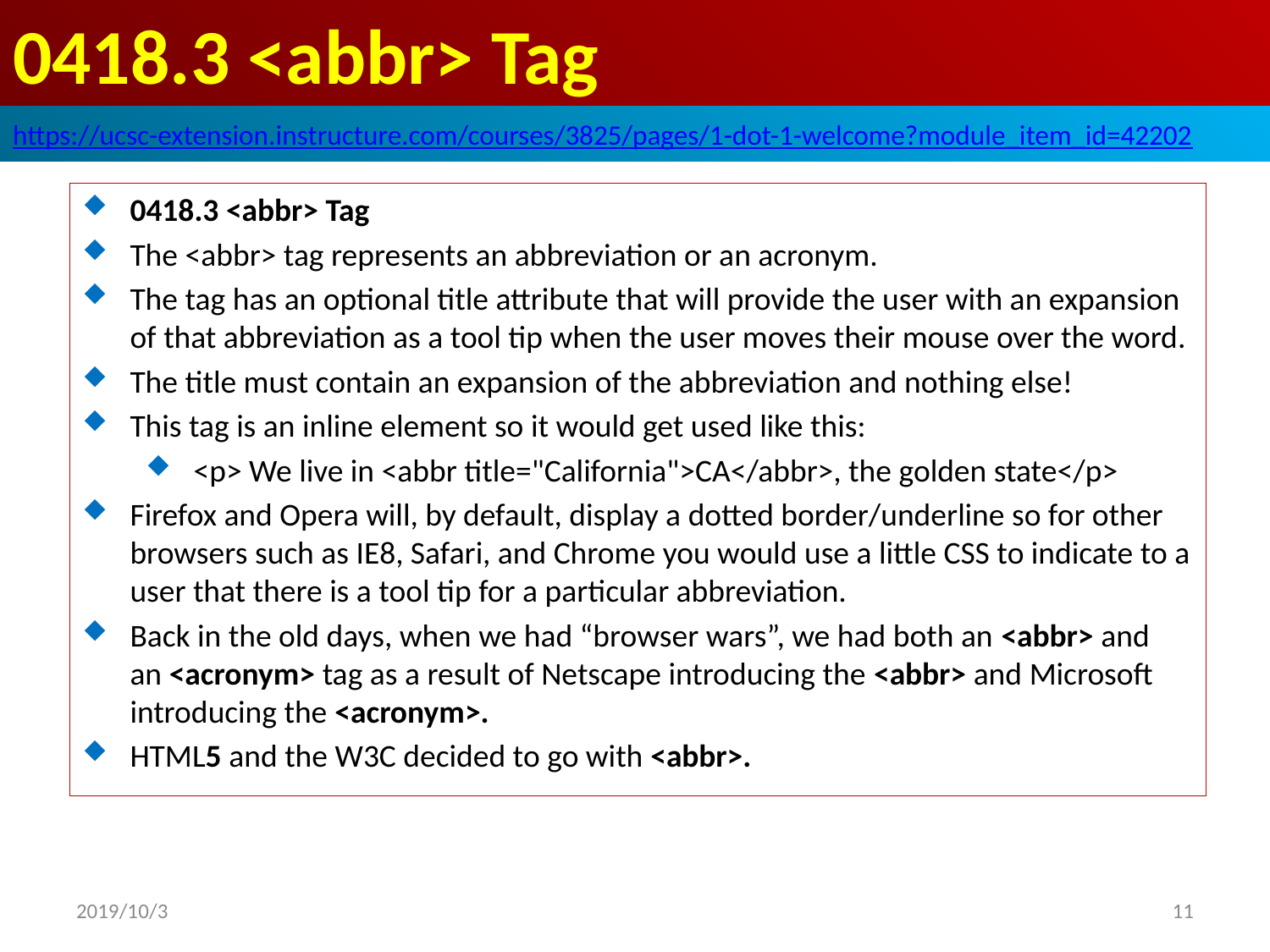

# 0418.3 <abbr> Tag
https://ucsc-extension.instructure.com/courses/3825/pages/1-dot-1-welcome?module_item_id=42202
0418.3 <abbr> Tag
The <abbr> tag represents an abbreviation or an acronym.
The tag has an optional title attribute that will provide the user with an expansion of that abbreviation as a tool tip when the user moves their mouse over the word.
The title must contain an expansion of the abbreviation and nothing else!
This tag is an inline element so it would get used like this:
<p> We live in <abbr title="California">CA</abbr>, the golden state</p>
Firefox and Opera will, by default, display a dotted border/underline so for other browsers such as IE8, Safari, and Chrome you would use a little CSS to indicate to a user that there is a tool tip for a particular abbreviation.
Back in the old days, when we had “browser wars”, we had both an <abbr> and an <acronym> tag as a result of Netscape introducing the <abbr> and Microsoft introducing the <acronym>.
HTML5 and the W3C decided to go with <abbr>.
2019/10/3
11